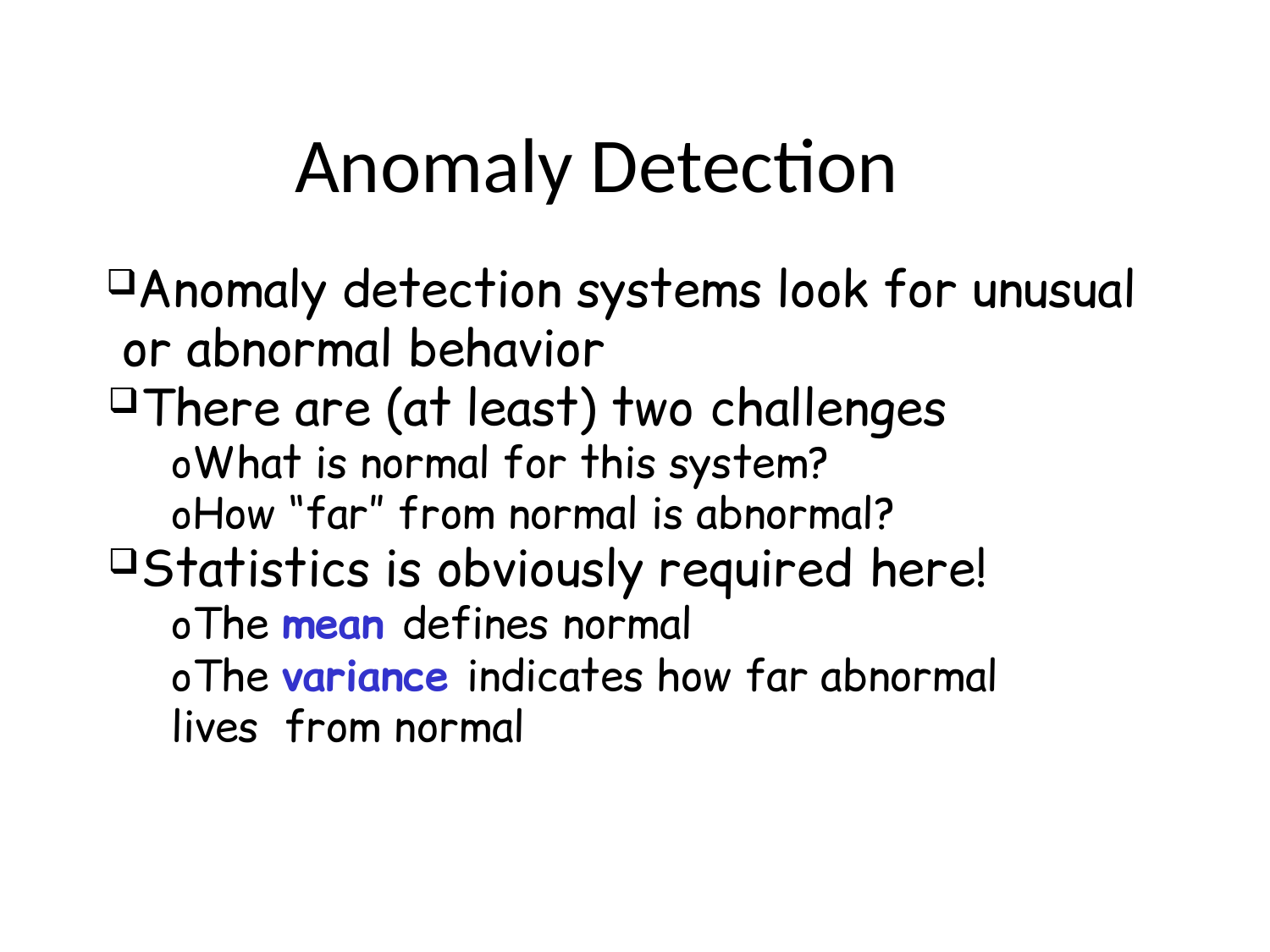

# Anomaly Detection
Anomaly detection systems look for unusual  or abnormal behavior
There are (at least) two challenges
oWhat is normal for this system?
oHow “far” from normal is abnormal?
Statistics is obviously required here!
oThe mean defines normal
oThe variance indicates how far abnormal lives  from normal